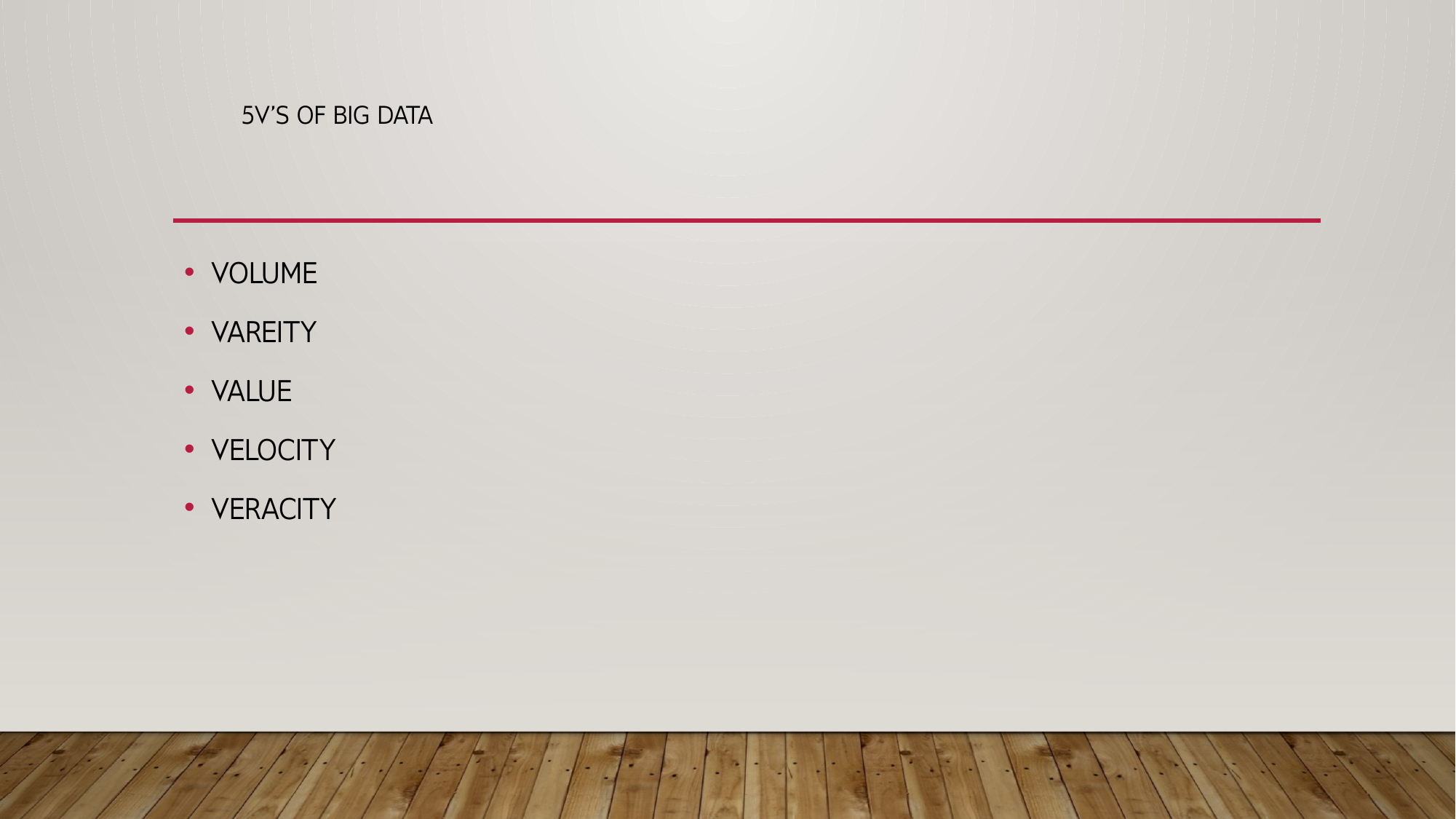

# 5V’S OF BIG DATA
VOLUME
VAREITY
VALUE
VELOCITY
VERACITY